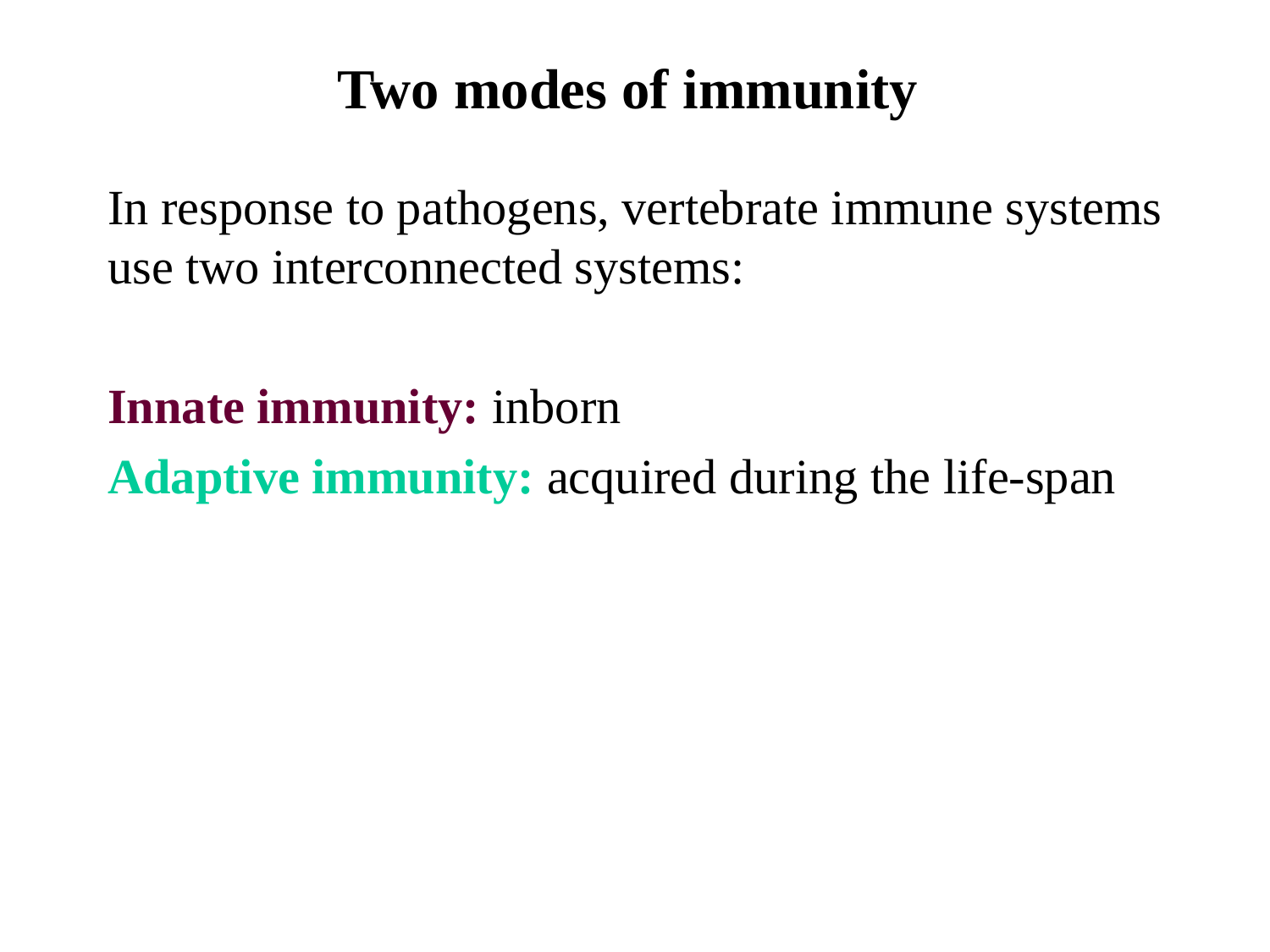

Two modes of immunity
In response to pathogens, vertebrate immune systems use two interconnected systems:

Innate immunity: inborn
Adaptive immunity: acquired during the life-span